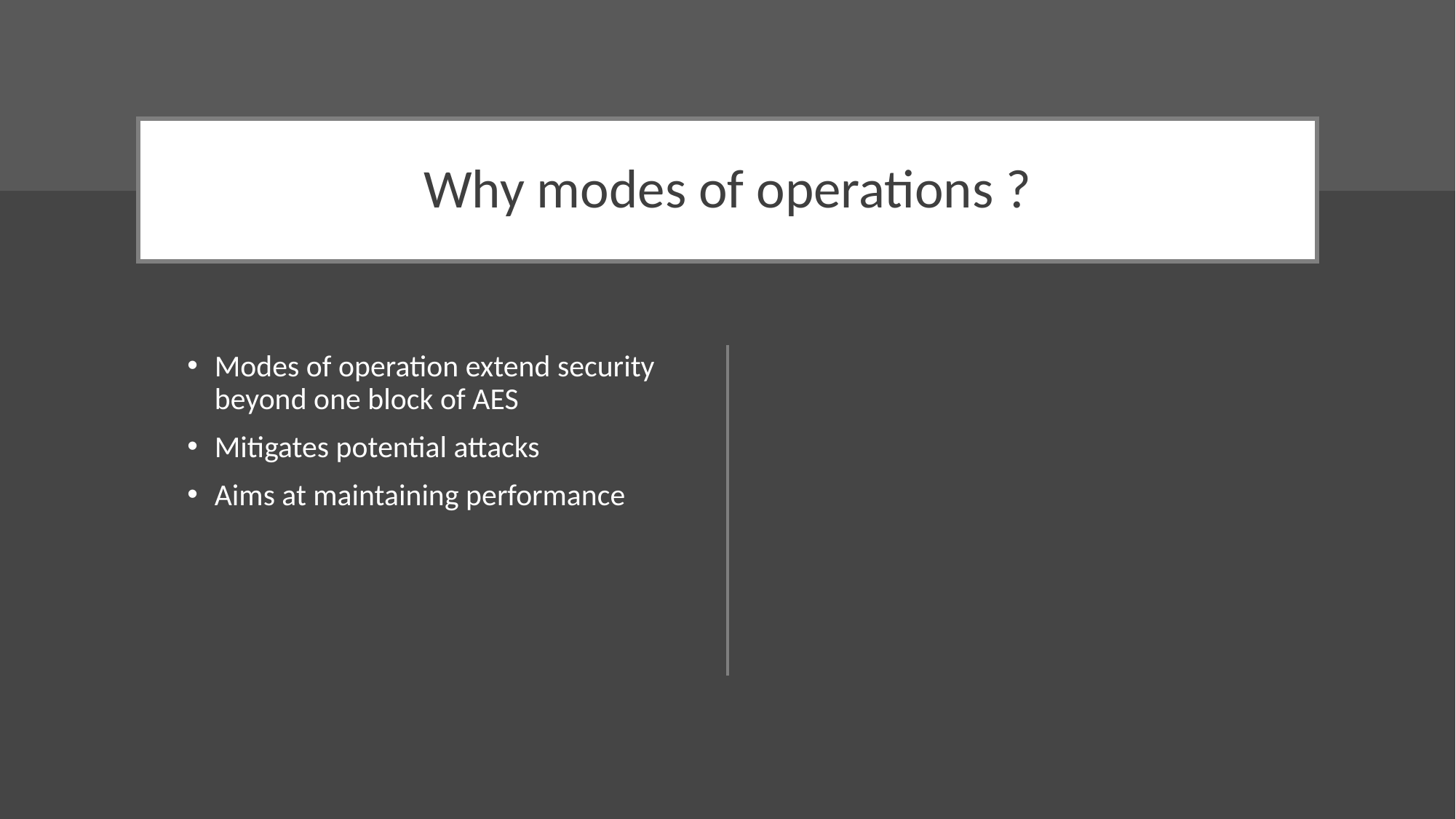

# Why modes of operations ?

Modes of operation extend security beyond one block of AES
Mitigates potential attacks
Aims at maintaining performance